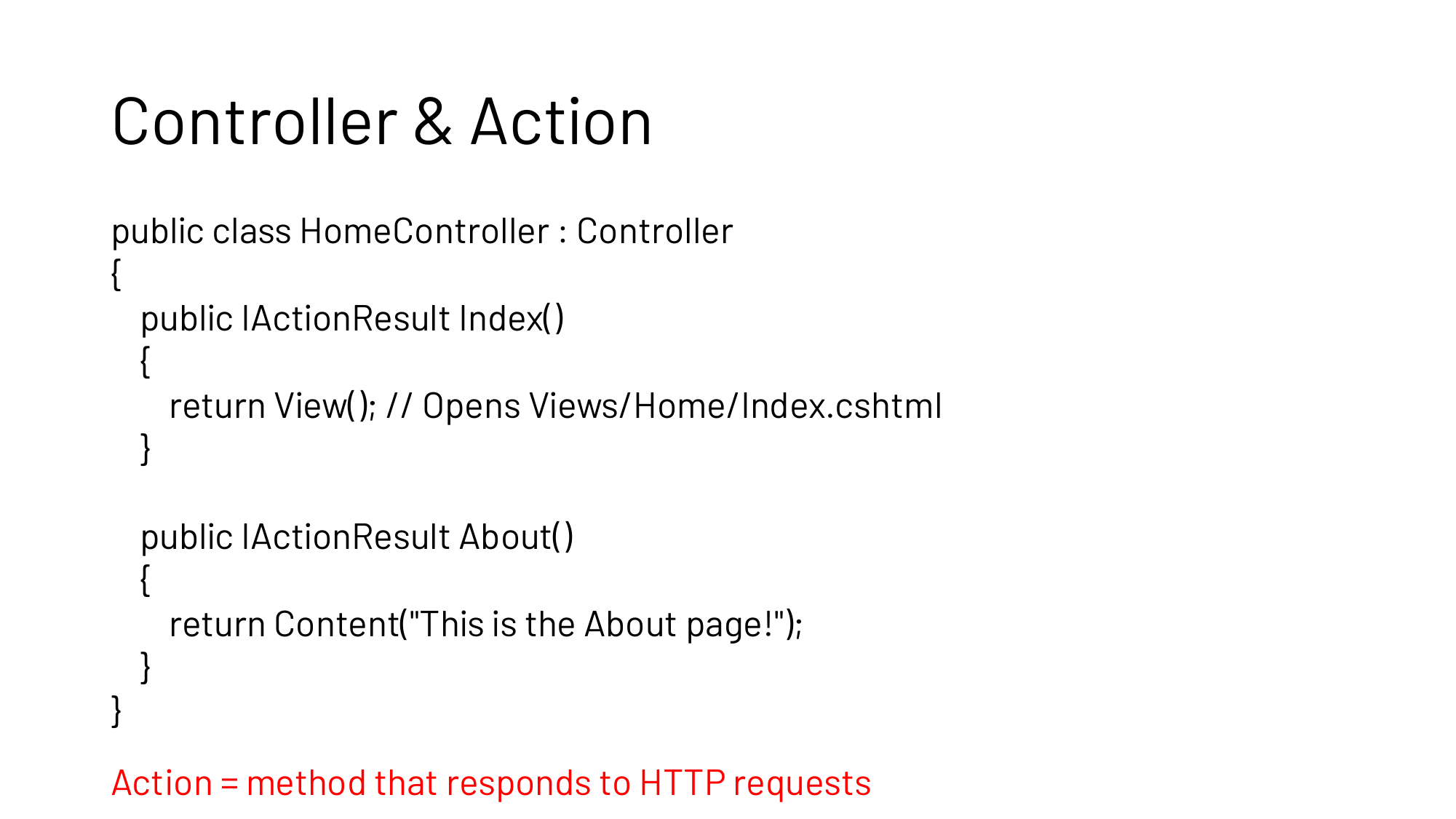

# Controller & Action
public class HomeController : Controller
{
    public IActionResult Index()
    {
        return View(); // Opens Views/Home/Index.cshtml
    }

    public IActionResult About()
    {
        return Content("This is the About page!");
    }
}
Action = method that responds to HTTP requests